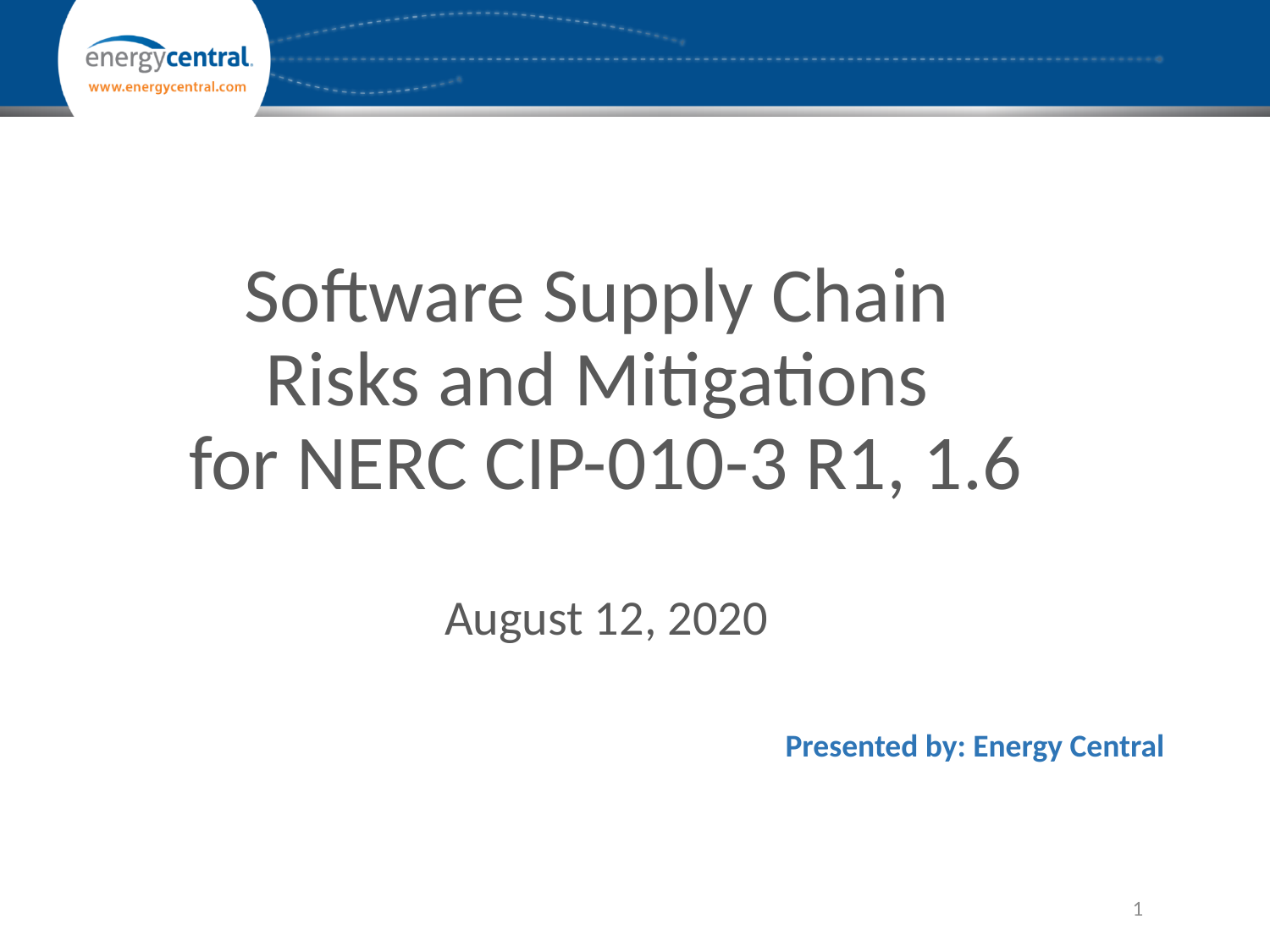

# Software Supply Chain Risks and Mitigations for NERC CIP-010-3 R1, 1.6
August 12, 2020
Presented by: Energy Central
1